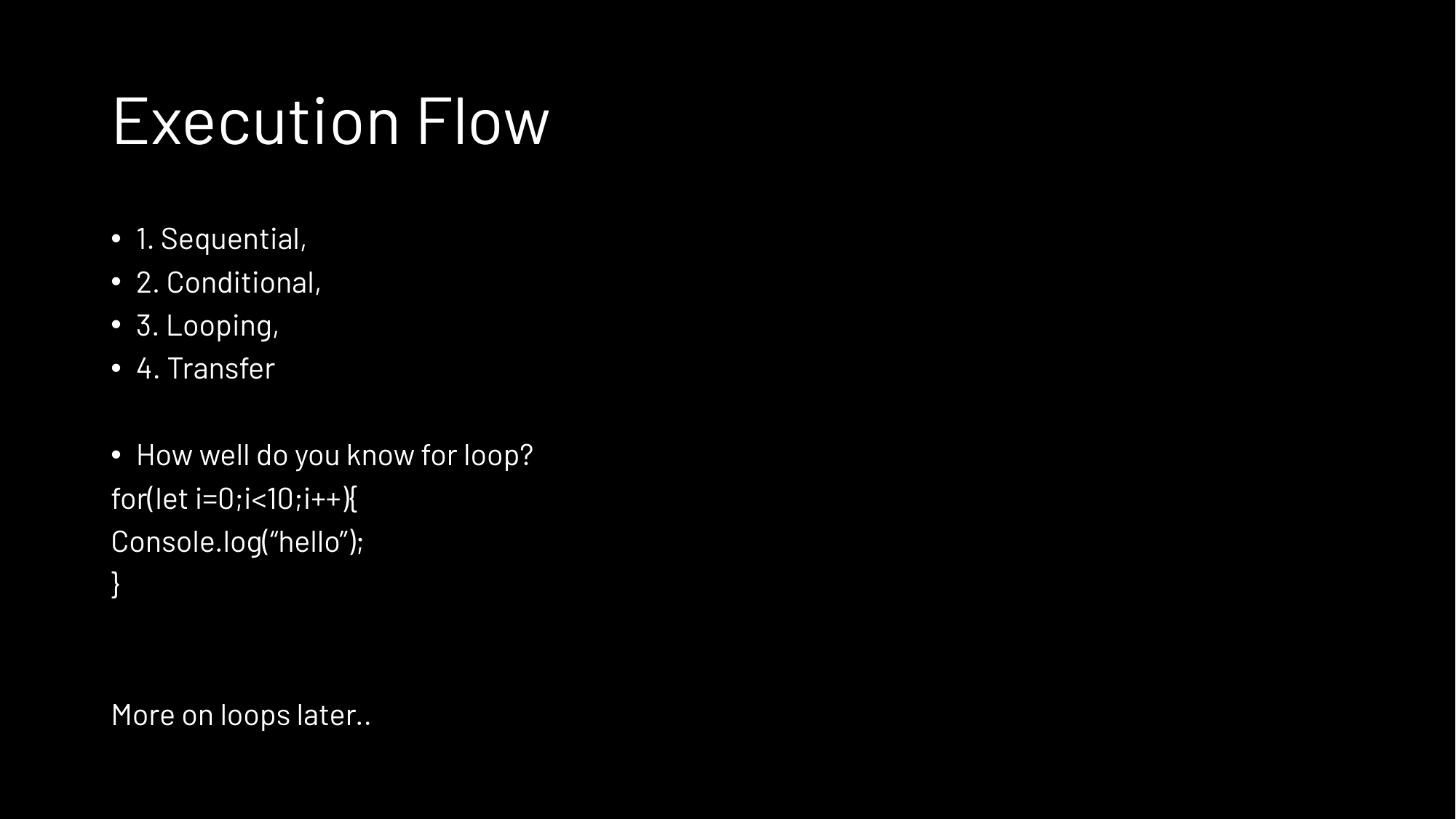

# Execution Flow
1. Sequential,
2. Conditional,
3. Looping,
4. Transfer

How well do you know for loop?
for(let i=0;i<10;i++){
Console.log(“hello”);
}

More on loops later..